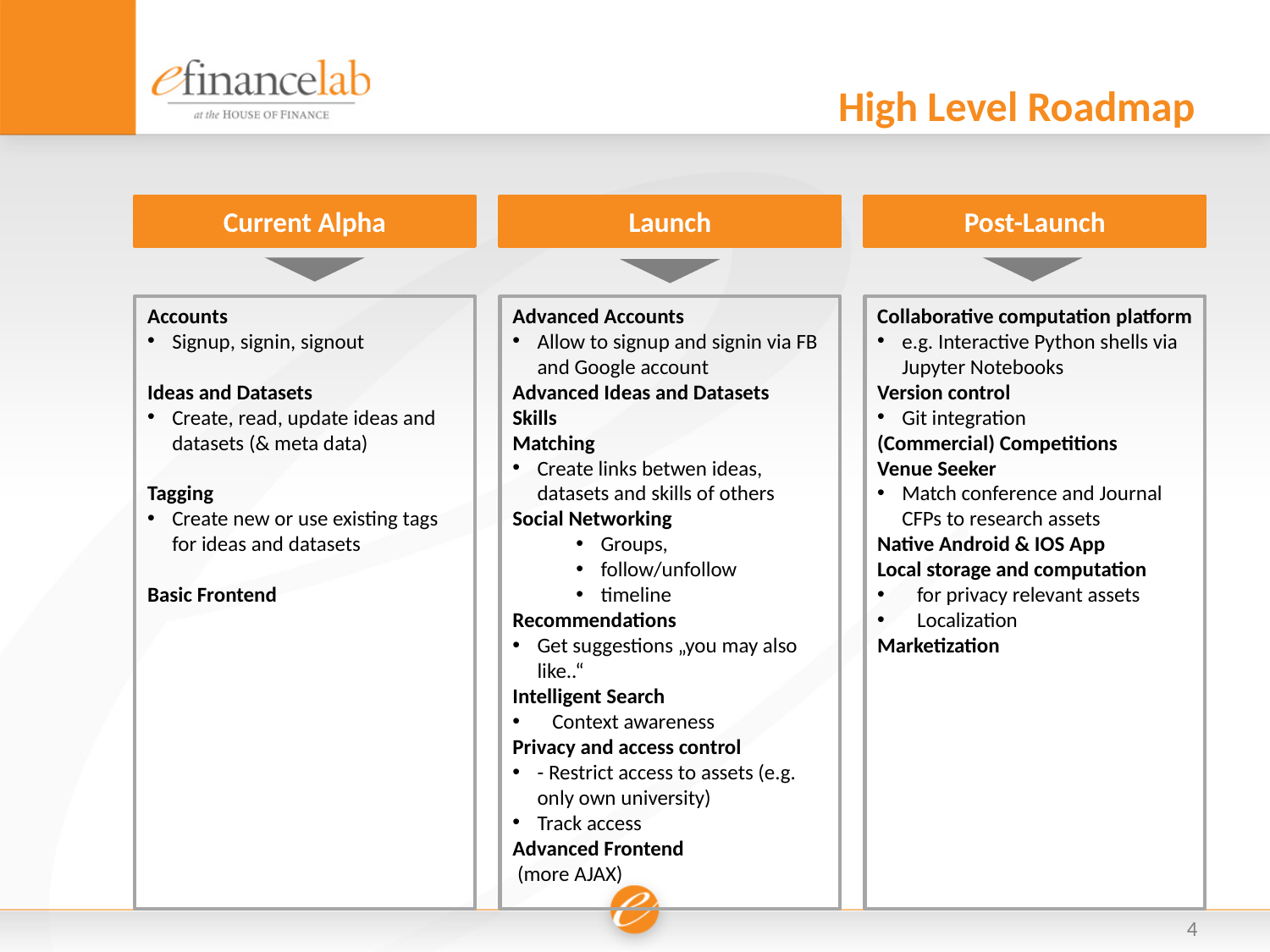

# High Level Roadmap
Current Alpha
Launch
Post-Launch

Accounts
Signup, signin, signout

Ideas and Datasets
Create, read, update ideas and datasets (& meta data)

Tagging
Create new or use existing tags for ideas and datasets

Basic Frontend

Advanced Accounts
Allow to signup and signin via FB and Google account
Advanced Ideas and Datasets
Skills
Matching
Create links betwen ideas, datasets and skills of others
Social Networking
Groups,
follow/unfollow
timeline
Recommendations
Get suggestions „you may also like..“
Intelligent Search
Context awareness
Privacy and access control
- Restrict access to assets (e.g. only own university)
Track access
Advanced Frontend
 (more AJAX)

Collaborative computation platform
e.g. Interactive Python shells via Jupyter Notebooks
Version control
Git integration
(Commercial) Competitions
Venue Seeker
Match conference and Journal CFPs to research assets
Native Android & IOS App
Local storage and computation
for privacy relevant assets
Localization
Marketization

4